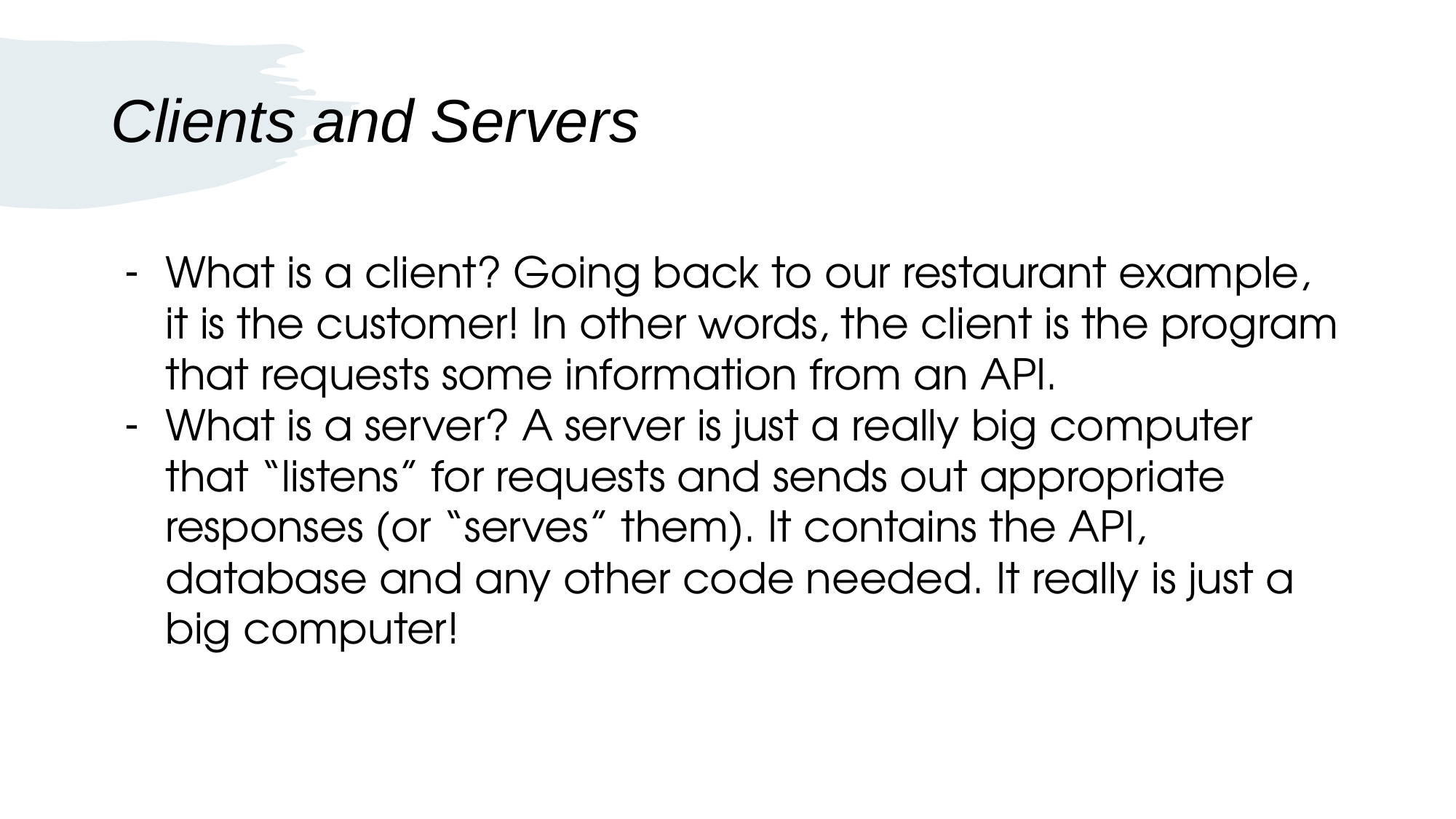

# Clients and Servers
What is a client? Going back to our restaurant example, it is the customer! In other words, the client is the program that requests some information from an API.
What is a server? A server is just a really big computer that “listens” for requests and sends out appropriate responses (or “serves” them). It contains the API, database and any other code needed. It really is just a big computer!